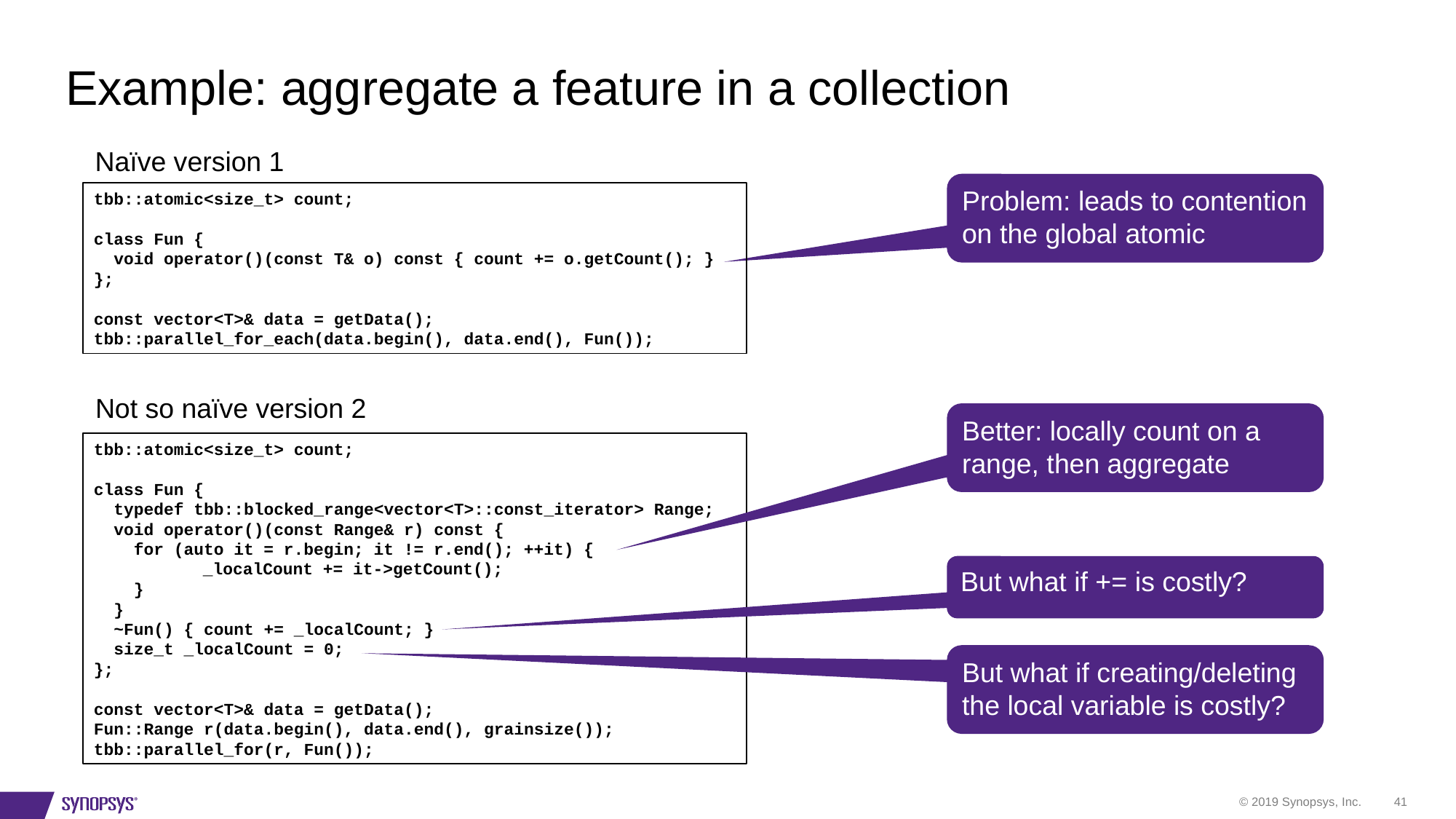

# Example: aggregate a feature in a collection
Naïve version 1
tbb::atomic<size_t> count;

class Fun {
  void operator()(const T& o) const { count += o.getCount(); }
};

const vector<T>& data = getData();
tbb::parallel_for_each(data.begin(), data.end(), Fun());
Problem: leads to contention on the global atomic
Not so naïve version 2
tbb::atomic<size_t> count;

class Fun {
  typedef tbb::blocked_range<vector<T>::const_iterator> Range;
  void operator()(const Range& r) const {
    for (auto it = r.begin; it != r.end(); ++it) {
	_localCount += it->getCount();
    }
  }
  ~Fun() { count += _localCount; }
  size_t _localCount = 0;
};

const vector<T>& data = getData();
Fun::Range r(data.begin(), data.end(), grainsize());
tbb::parallel_for(r, Fun());
Better: locally count on a range, then aggregate
But what if += is costly?
But what if creating/deleting the local variable is costly?